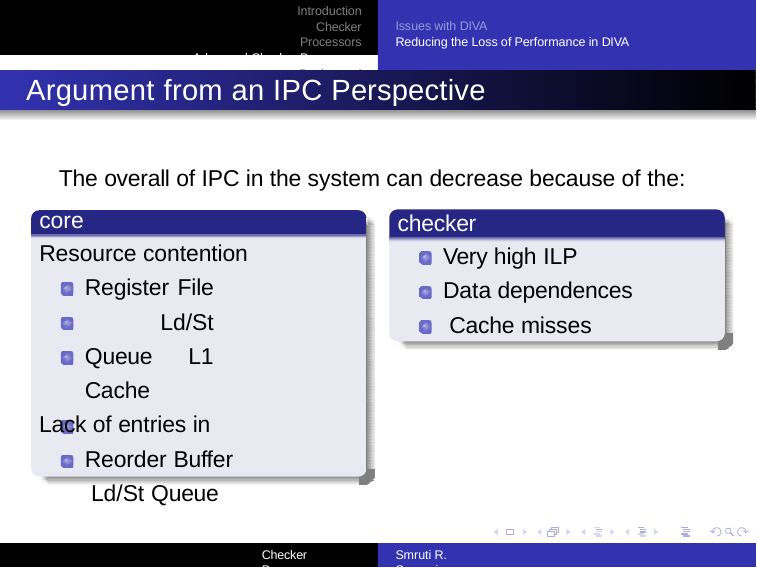

Introduction  Checker Processors
Advanced Checker Processors  Design and Implementation

Issues with DIVA
Reducing the Loss of Performance in DIVA
Argument from an IPC Perspective

The overall of IPC in the system can decrease because of the:
core
Resource contention
checker
Very high ILP

Register File  Ld/St Queue  L1 Cache
Lack of entries in  Reorder Buffer  Ld/St Queue
Data dependences  Cache misses

Checker Processors
Smruti R. Sarangi